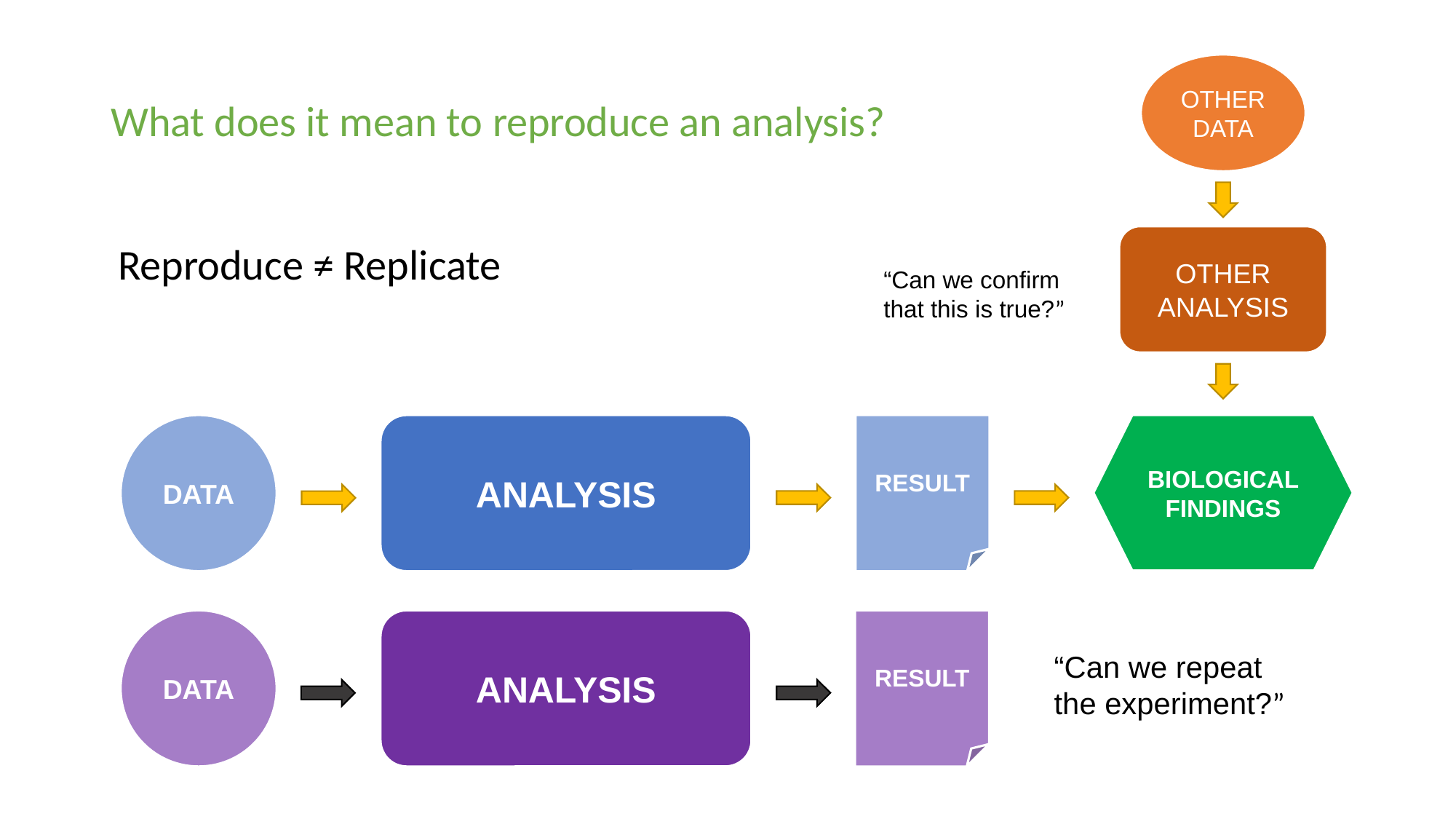

# What does it mean to reproduce an analysis?
OTHER
DATA

OTHER ANALYSIS
“Can we confirm that this is true?”

Reproduce ≠ Replicate
DATA
ANALYSIS
RESULT

BIOLOGICAL FINDINGS

DATA
ANALYSIS
RESULT
“Can we repeat
the experiment?”